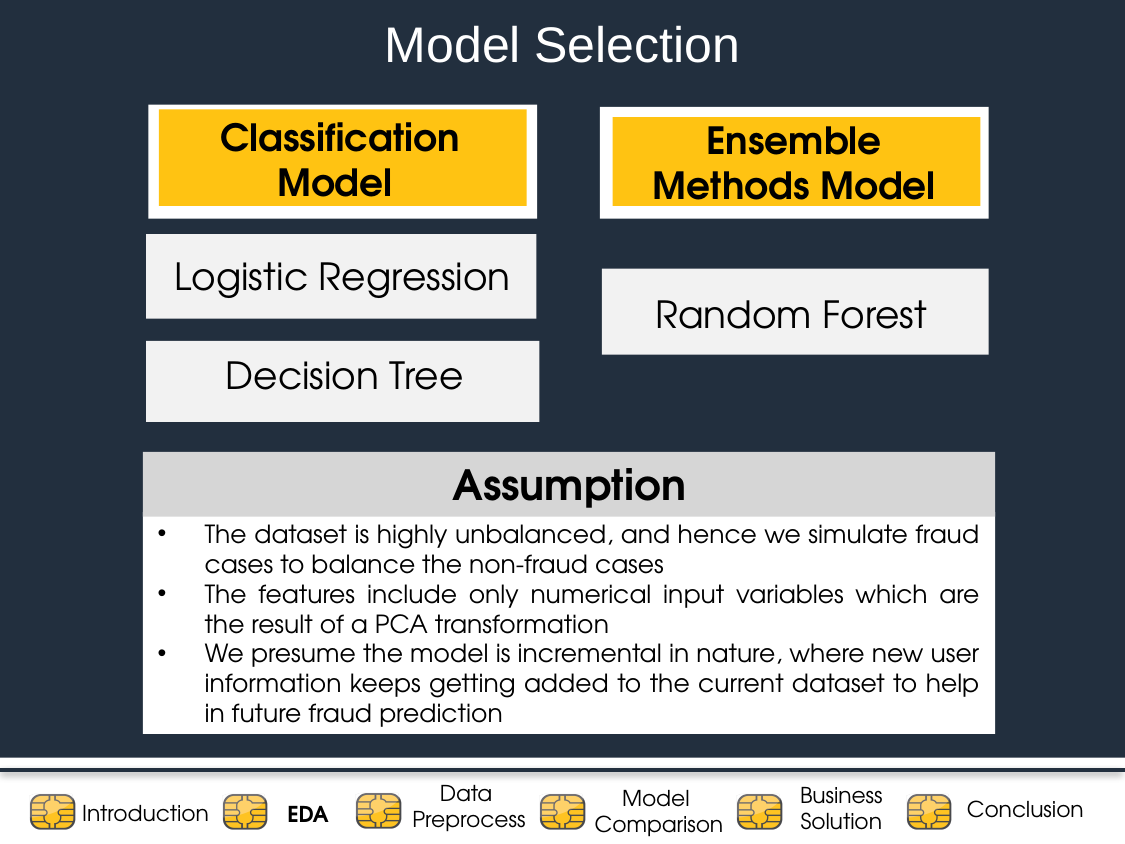

Model Selection

Classification Model

Ensemble Methods Model

Logistic Regression

Random Forest

Decision Tree
Assumption
The dataset is highly unbalanced, and hence we simulate fraud cases to balance the non-fraud cases
The features include only numerical input variables which are the result of a PCA transformation
We presume the model is incremental in nature, where new user information keeps getting added to the current dataset to help in future fraud prediction